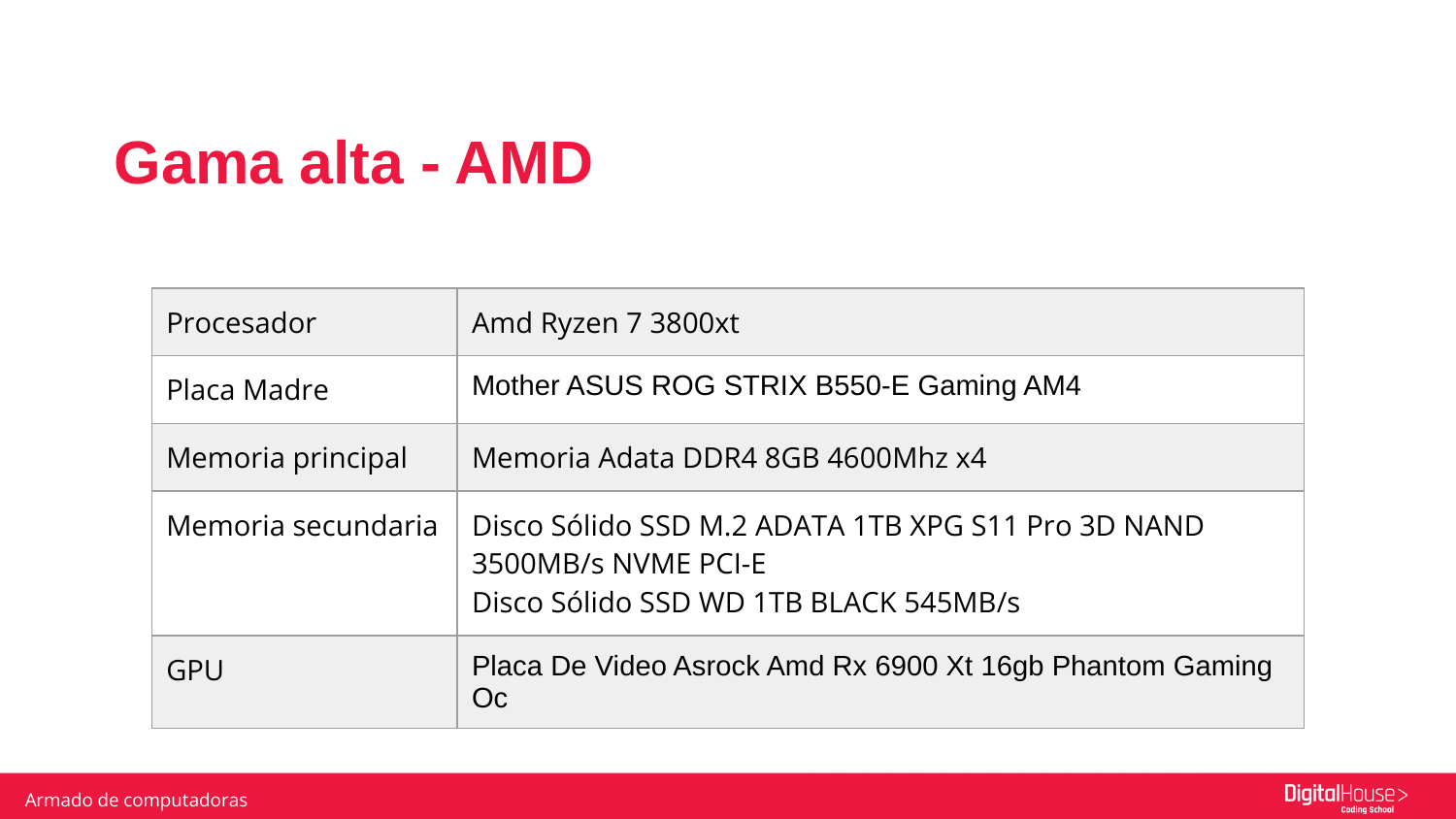

Gama alta - AMD

| Procesador | Amd Ryzen 7 3800xt |
| --- | --- |
| Placa Madre | Mother ASUS ROG STRIX B550-E Gaming AM4 |
| Memoria principal | Memoria Adata DDR4 8GB 4600Mhz x4 |
| Memoria secundaria | Disco Sólido SSD M.2 ADATA 1TB XPG S11 Pro 3D NAND 3500MB/s NVME PCI-E Disco Sólido SSD WD 1TB BLACK 545MB/s |
| GPU | Placa De Video Asrock Amd Rx 6900 Xt 16gb Phantom Gaming Oc |